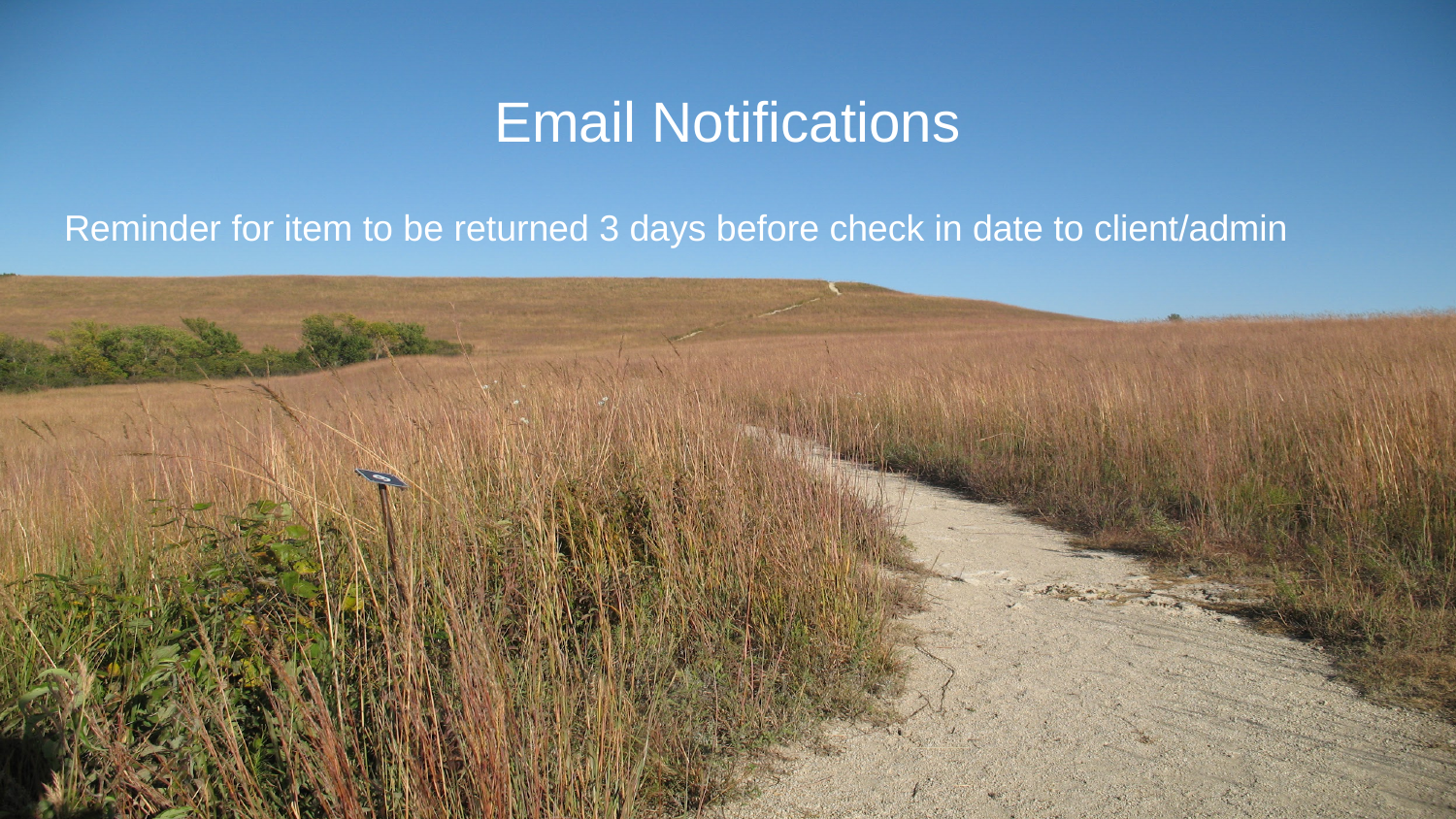

# Email Notifications
Reminder for item to be returned 3 days before check in date to client/admin